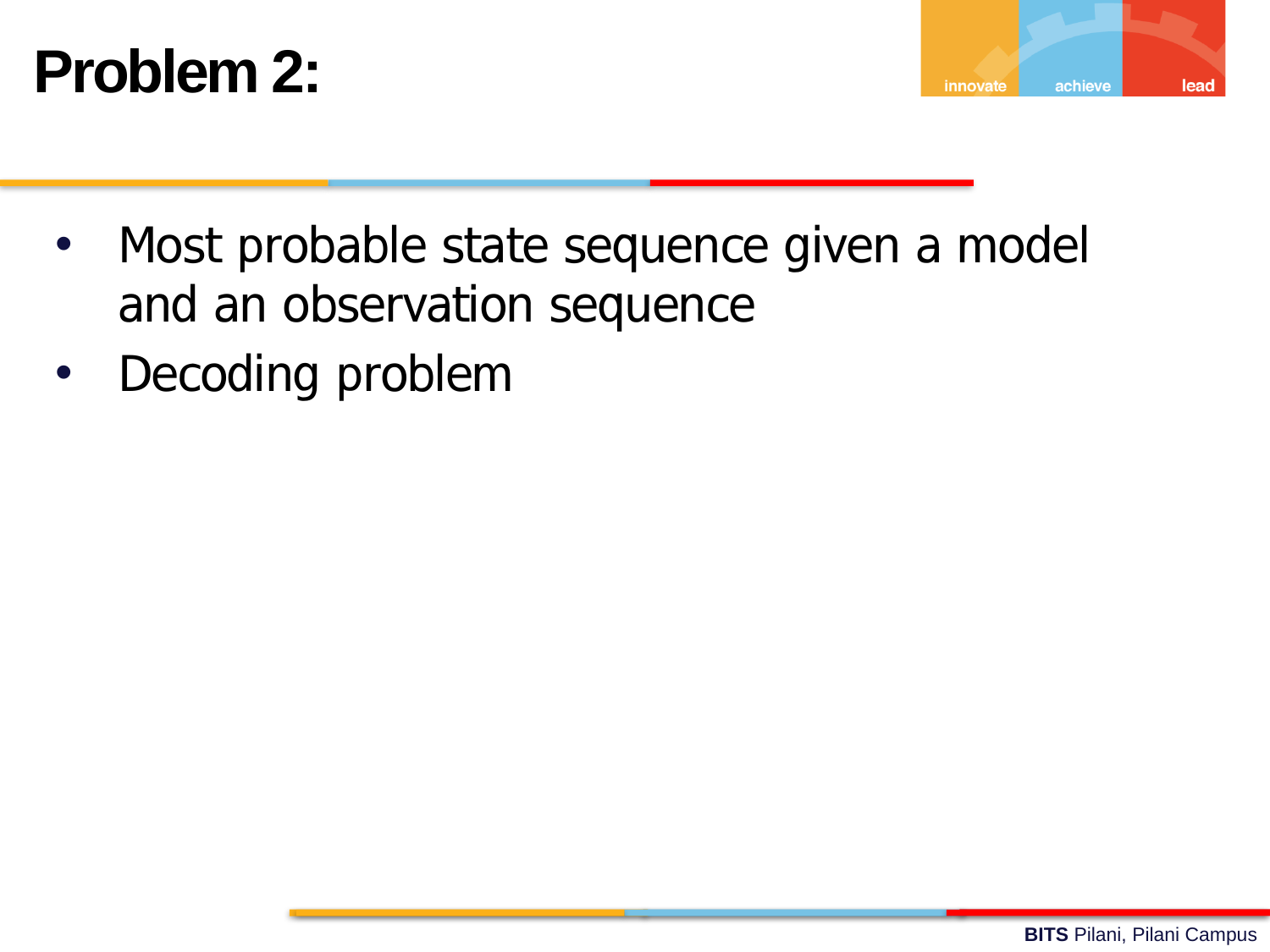

Problem 2:
Most probable state sequence given a model and an observation sequence
Decoding problem